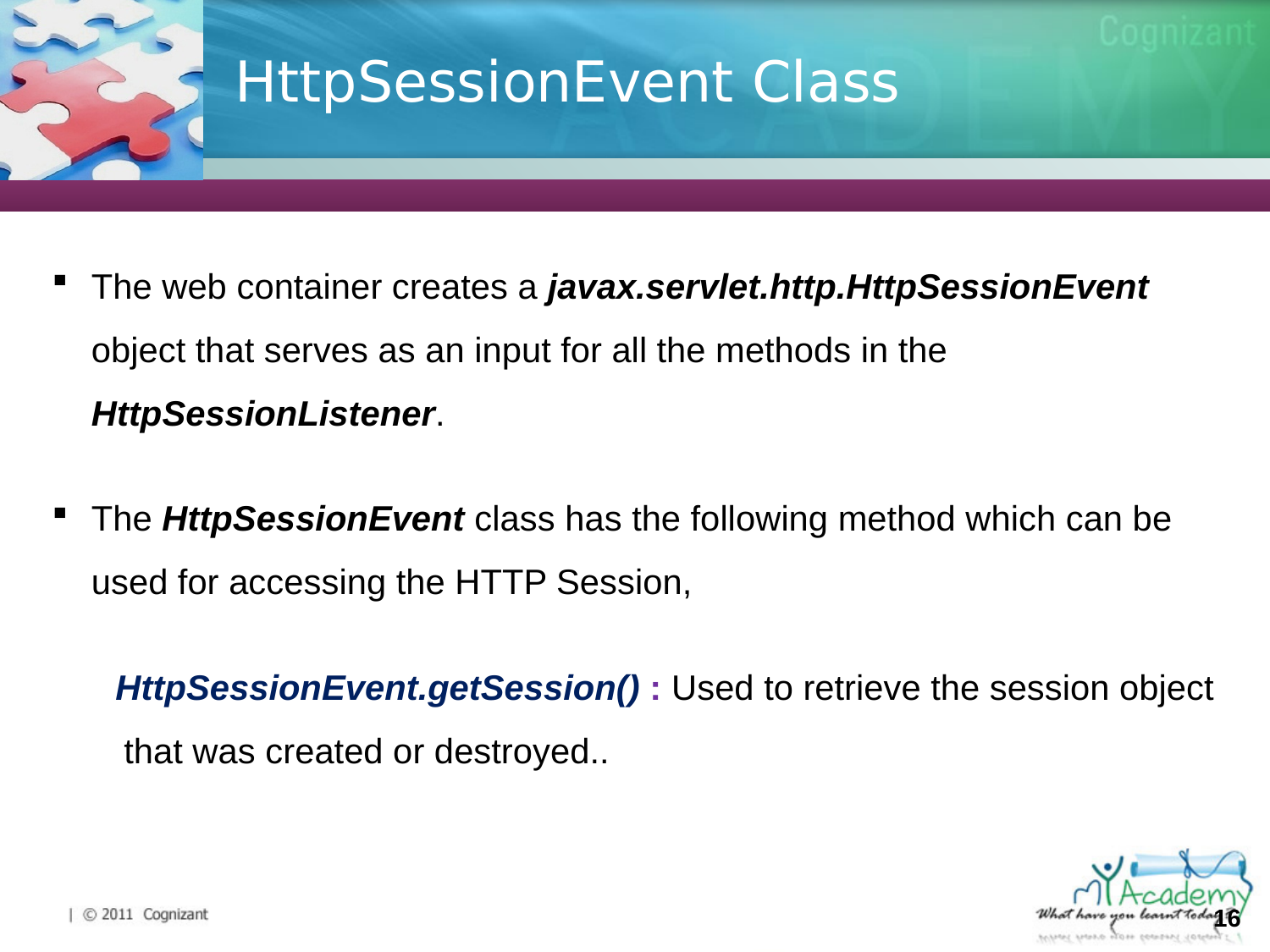

# HttpSessionEvent Class
The web container creates a javax.servlet.http.HttpSessionEvent object that serves as an input for all the methods in the HttpSessionListener.
The HttpSessionEvent class has the following method which can be used for accessing the HTTP Session,
HttpSessionEvent.getSession() : Used to retrieve the session object that was created or destroyed..

16